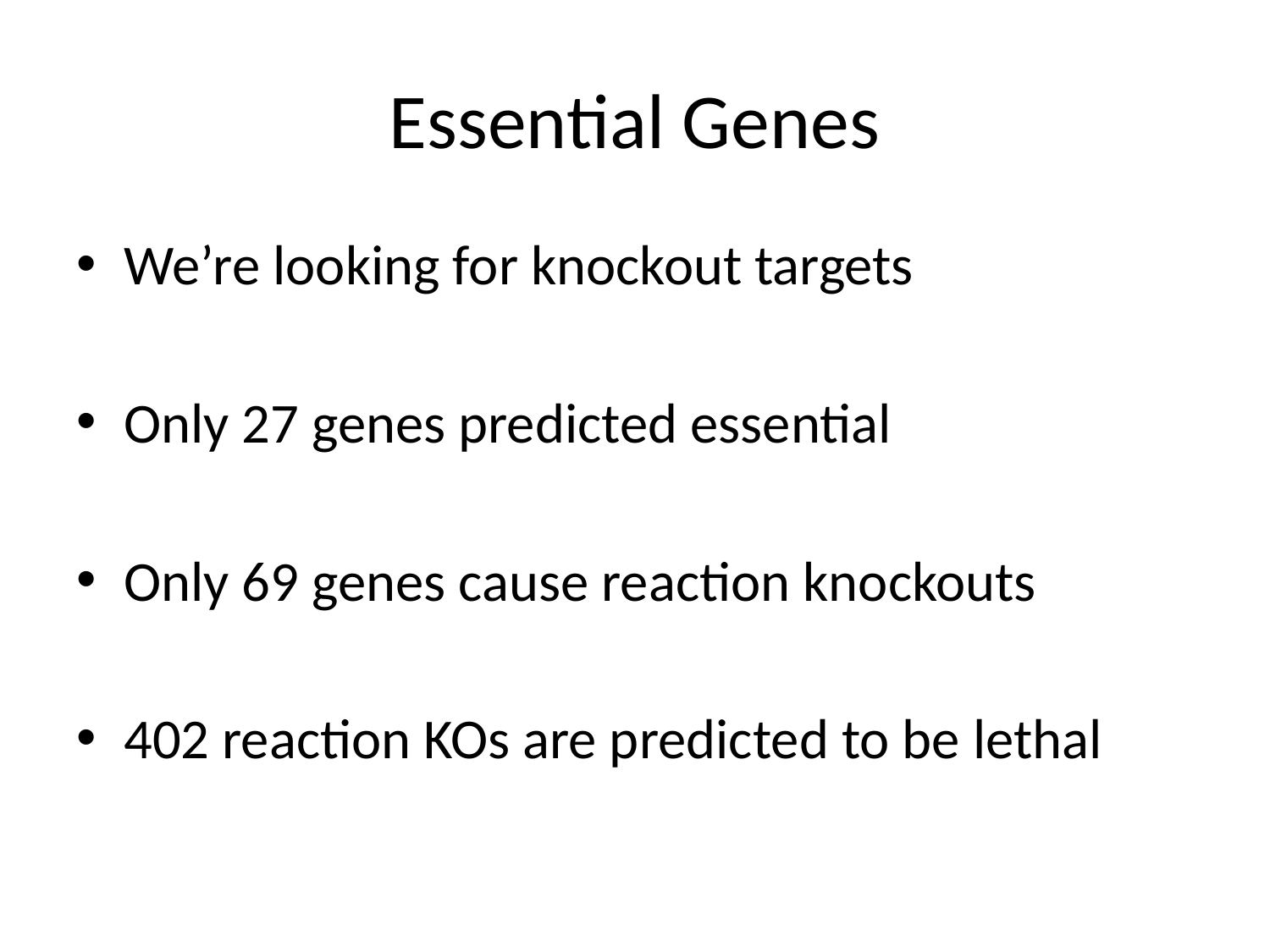

# Essential Genes
We’re looking for knockout targets

Only 27 genes predicted essential

Only 69 genes cause reaction knockouts

402 reaction KOs are predicted to be lethal